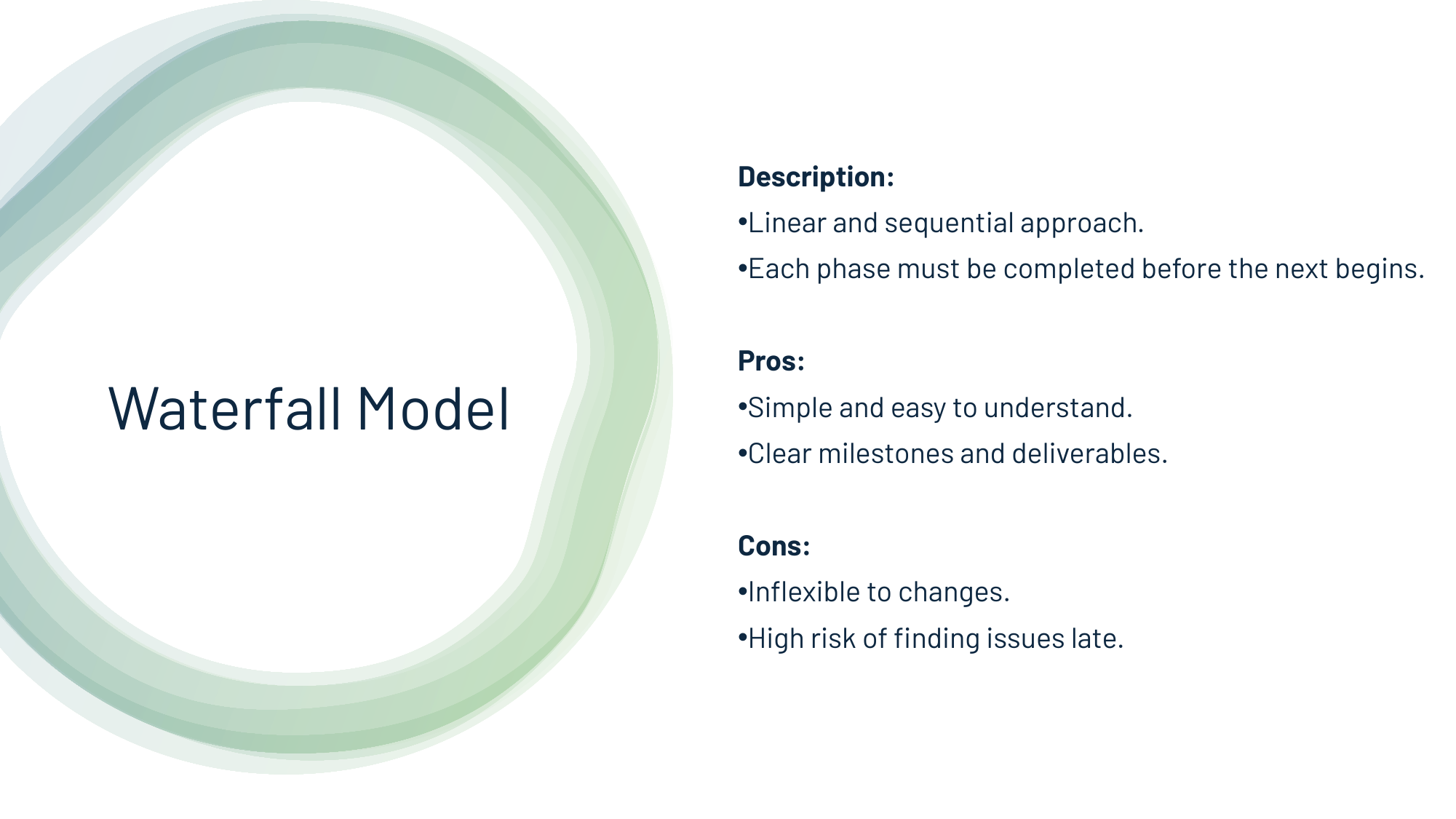

Description:
Linear and sequential approach.
Each phase must be completed before the next begins.

Pros:
Simple and easy to understand.
Clear milestones and deliverables.

Cons:
Inflexible to changes.
High risk of finding issues late.
# Waterfall Model